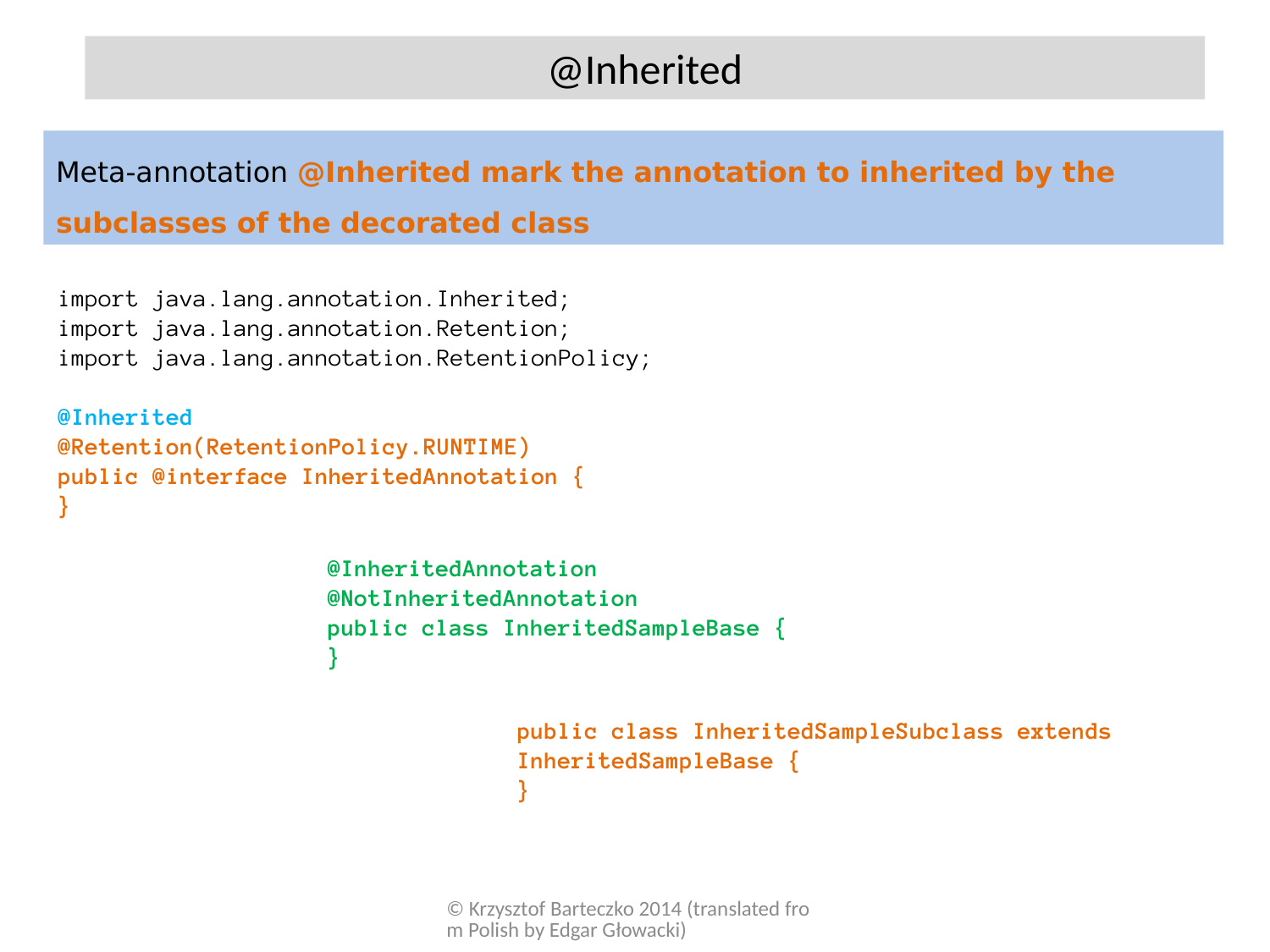

@Inherited
Meta-annotation @Inherited mark the annotation to inherited by the subclasses of the decorated class
import java.lang.annotation.Inherited;
import java.lang.annotation.Retention;
import java.lang.annotation.RetentionPolicy;

@Inherited
@Retention(RetentionPolicy.RUNTIME)
public @interface InheritedAnnotation {
}
@InheritedAnnotation
@NotInheritedAnnotation
public class InheritedSampleBase {
}
public class InheritedSampleSubclass extends InheritedSampleBase {
}
© Krzysztof Barteczko 2014 (translated from Polish by Edgar Głowacki)